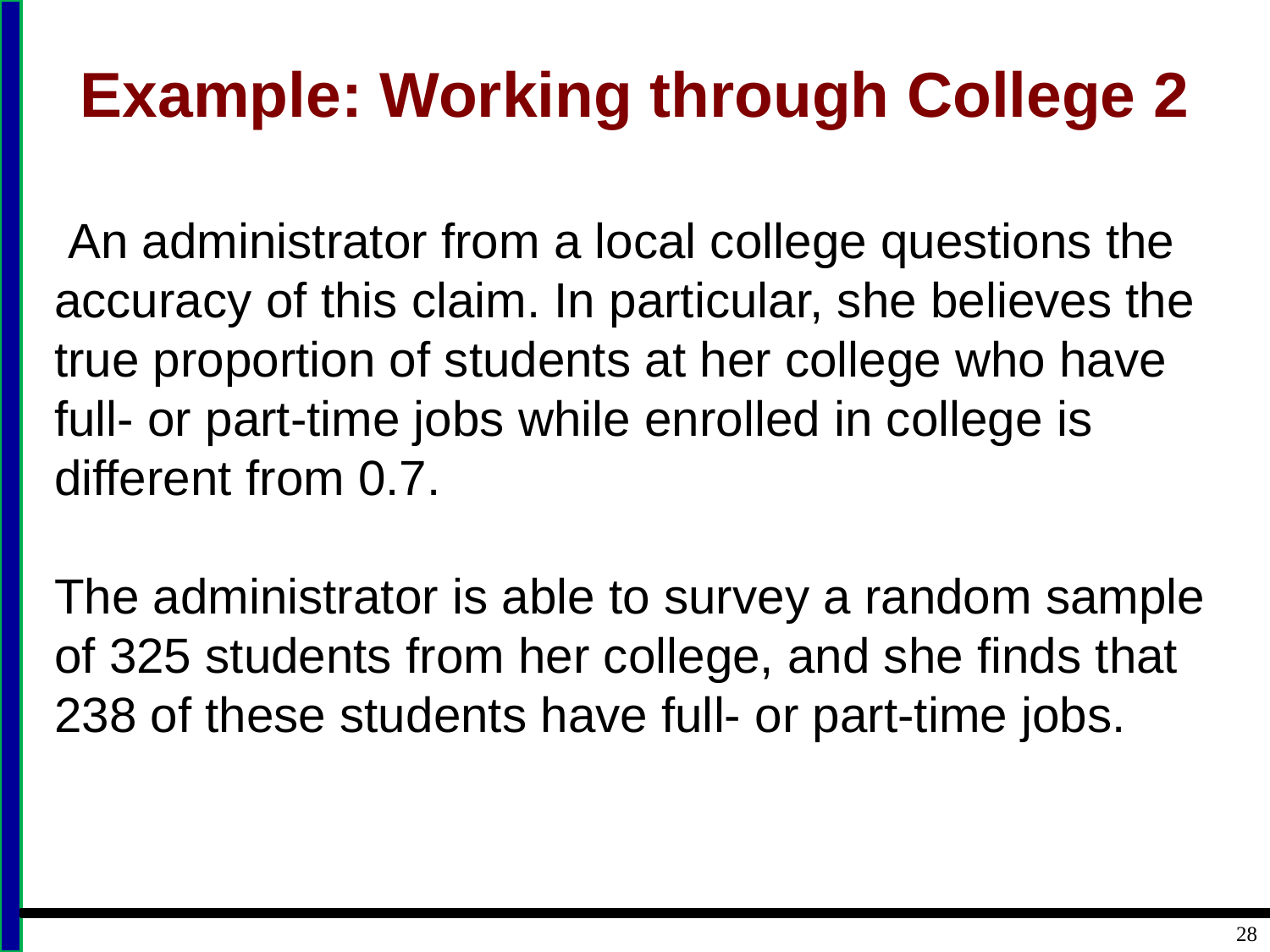

# Example: Working through College 2
 An administrator from a local college questions the accuracy of this claim. In particular, she believes the true proportion of students at her college who have full- or part-time jobs while enrolled in college is different from 0.7.

The administrator is able to survey a random sample of 325 students from her college, and she finds that 238 of these students have full- or part-time jobs.